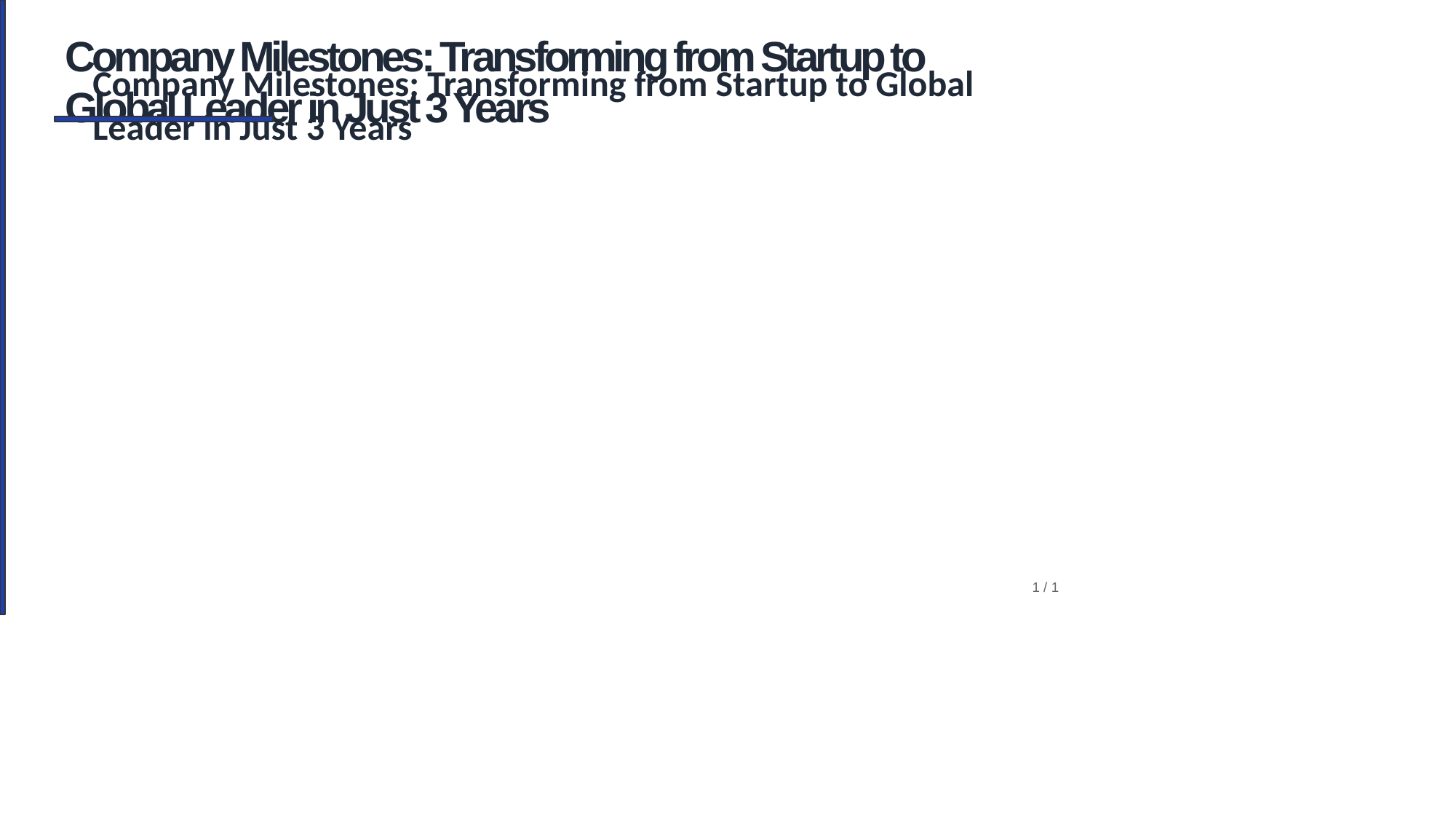

Company Milestones: Transforming from Startup to Global Leader in Just 3 Years
Company Milestones: Transforming from Startup to Global Leader in Just 3 Years

1 / 1